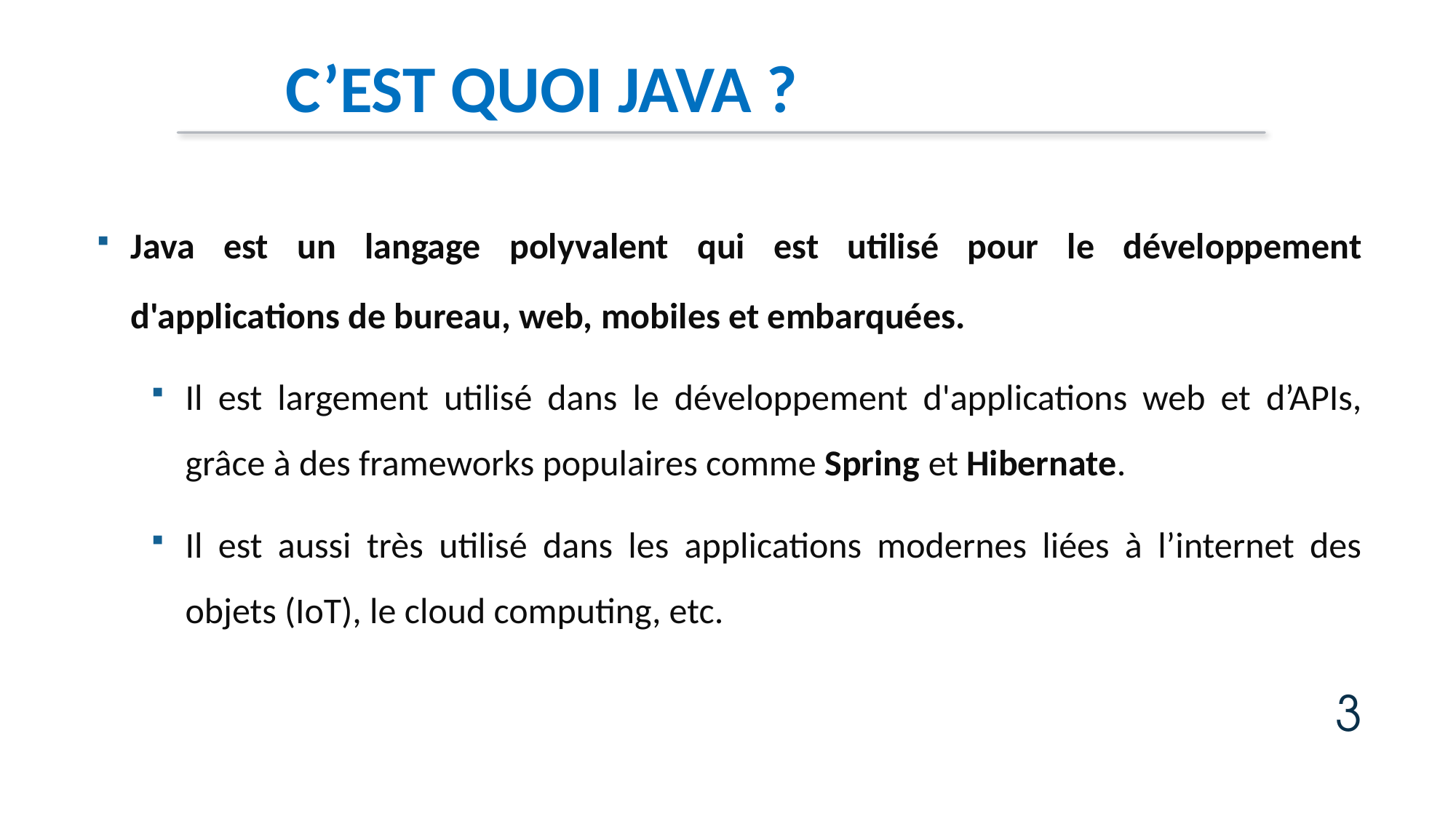

C’est quoi Java ?

Java est un langage polyvalent qui est utilisé pour le développement d'applications de bureau, web, mobiles et embarquées.
Il est largement utilisé dans le développement d'applications web et d’APIs, grâce à des frameworks populaires comme Spring et Hibernate.
Il est aussi très utilisé dans les applications modernes liées à l’internet des objets (IoT), le cloud computing, etc.

3